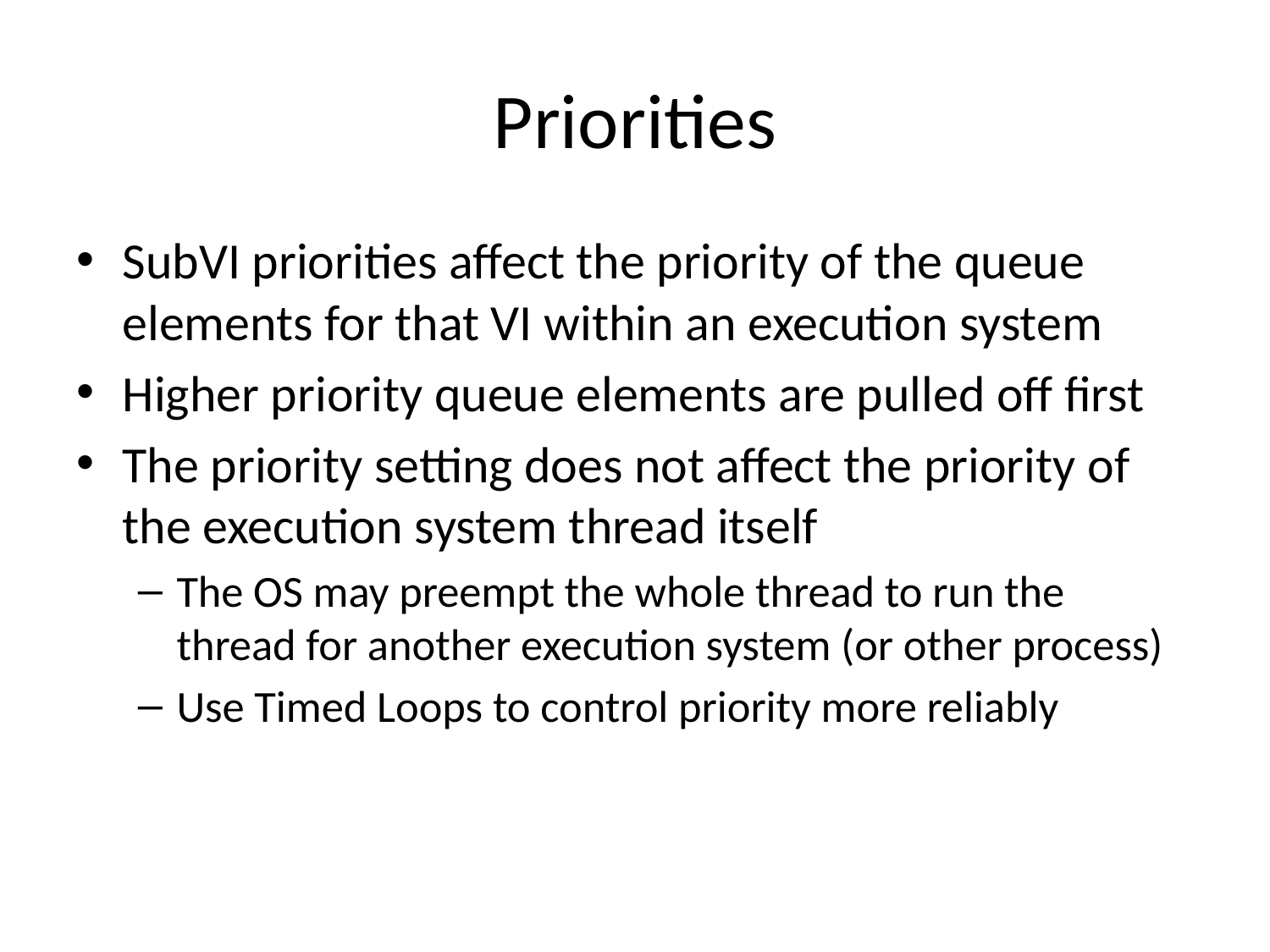

# Priorities
SubVI priorities affect the priority of the queue elements for that VI within an execution system
Higher priority queue elements are pulled off first
The priority setting does not affect the priority of the execution system thread itself
The OS may preempt the whole thread to run the thread for another execution system (or other process)
Use Timed Loops to control priority more reliably